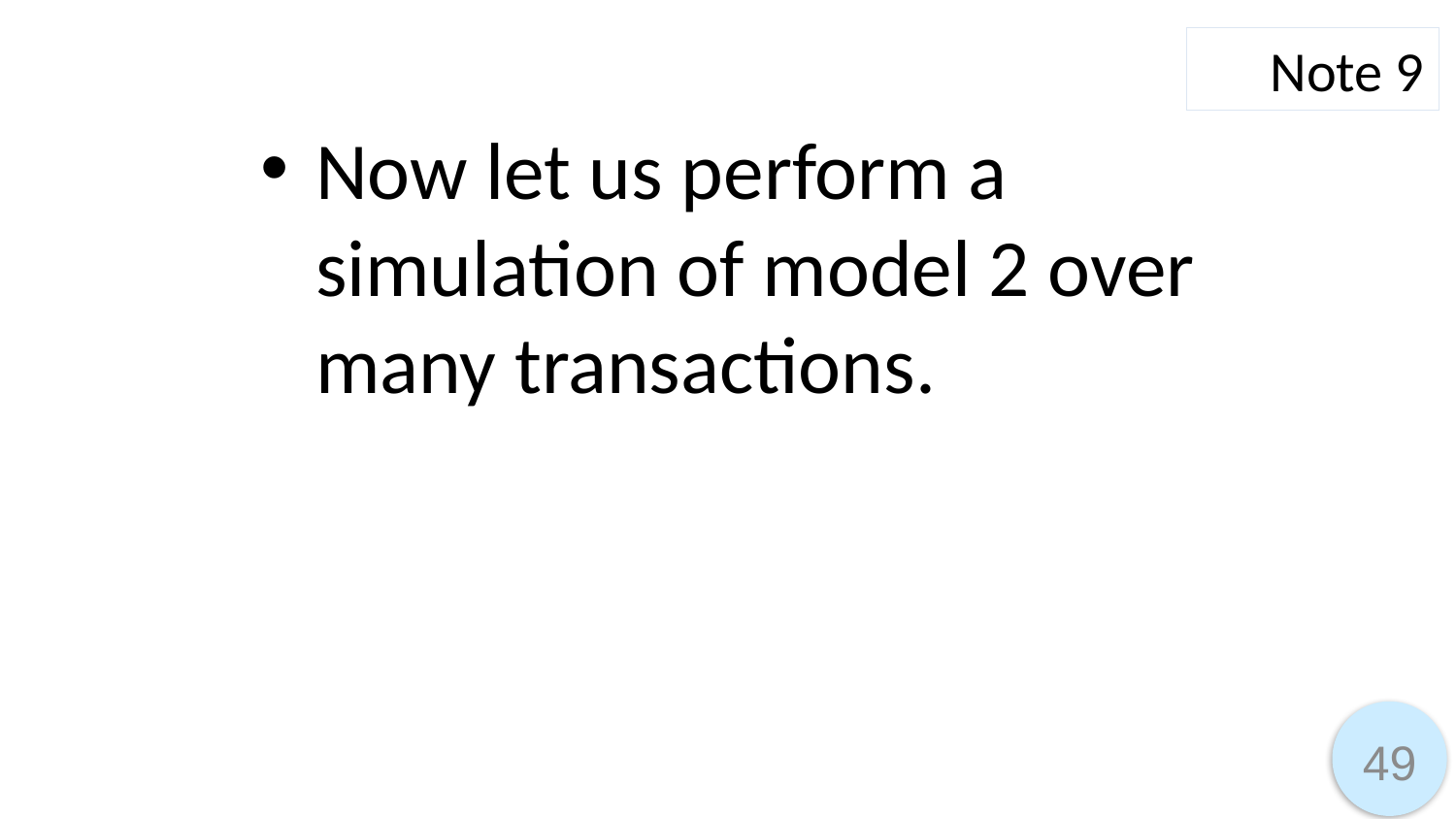

Note 9
Now let us perform a simulation of model 2 over many transactions.
49